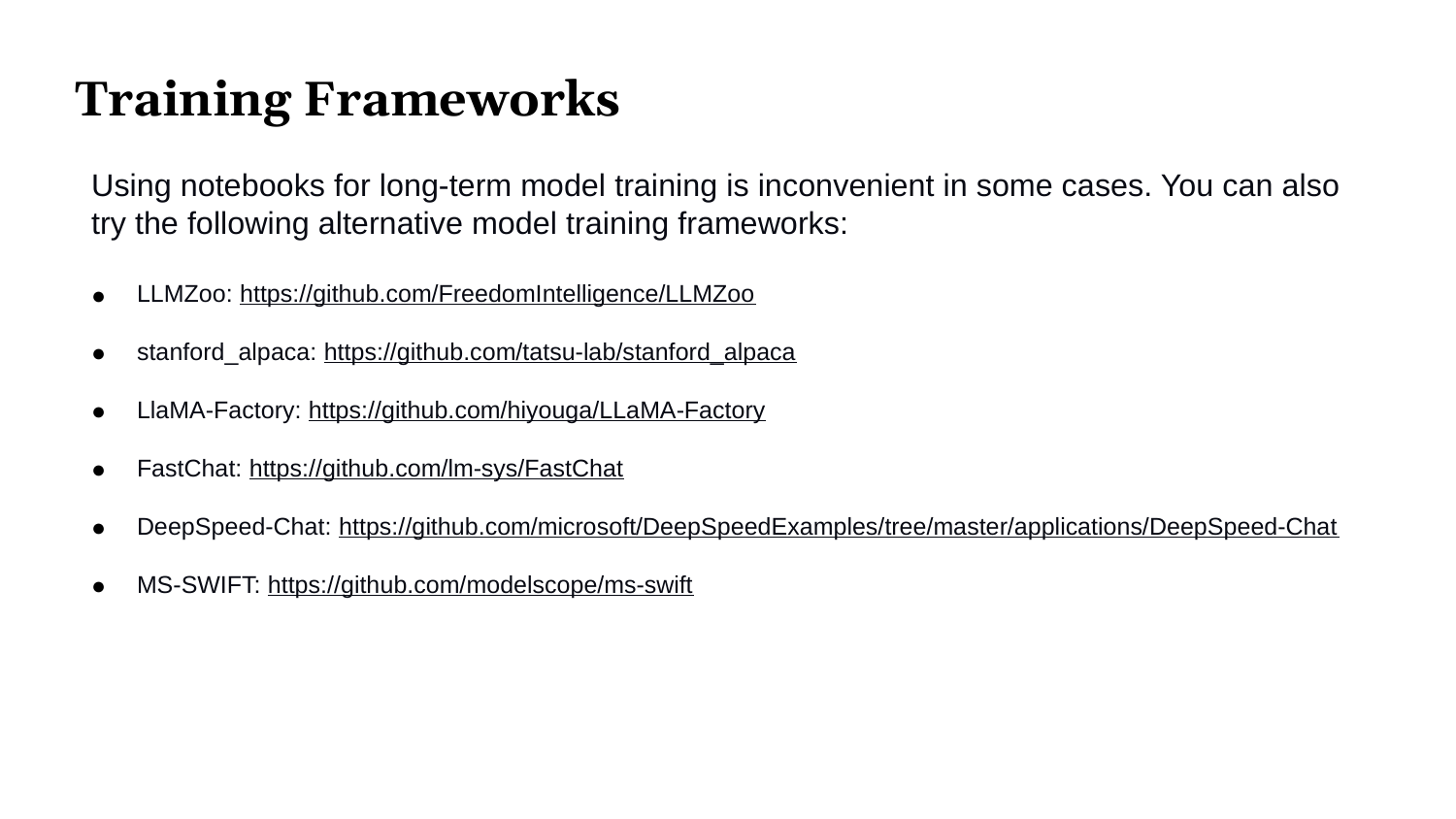

Training Frameworks
Using notebooks for long-term model training is inconvenient in some cases. You can also try the following alternative model training frameworks:

LLMZoo: https://github.com/FreedomIntelligence/LLMZoo

stanford_alpaca: https://github.com/tatsu-lab/stanford_alpaca

LlaMA-Factory: https://github.com/hiyouga/LLaMA-Factory

FastChat: https://github.com/lm-sys/FastChat

DeepSpeed-Chat: https://github.com/microsoft/DeepSpeedExamples/tree/master/applications/DeepSpeed-Chat

MS-SWIFT: https://github.com/modelscope/ms-swift